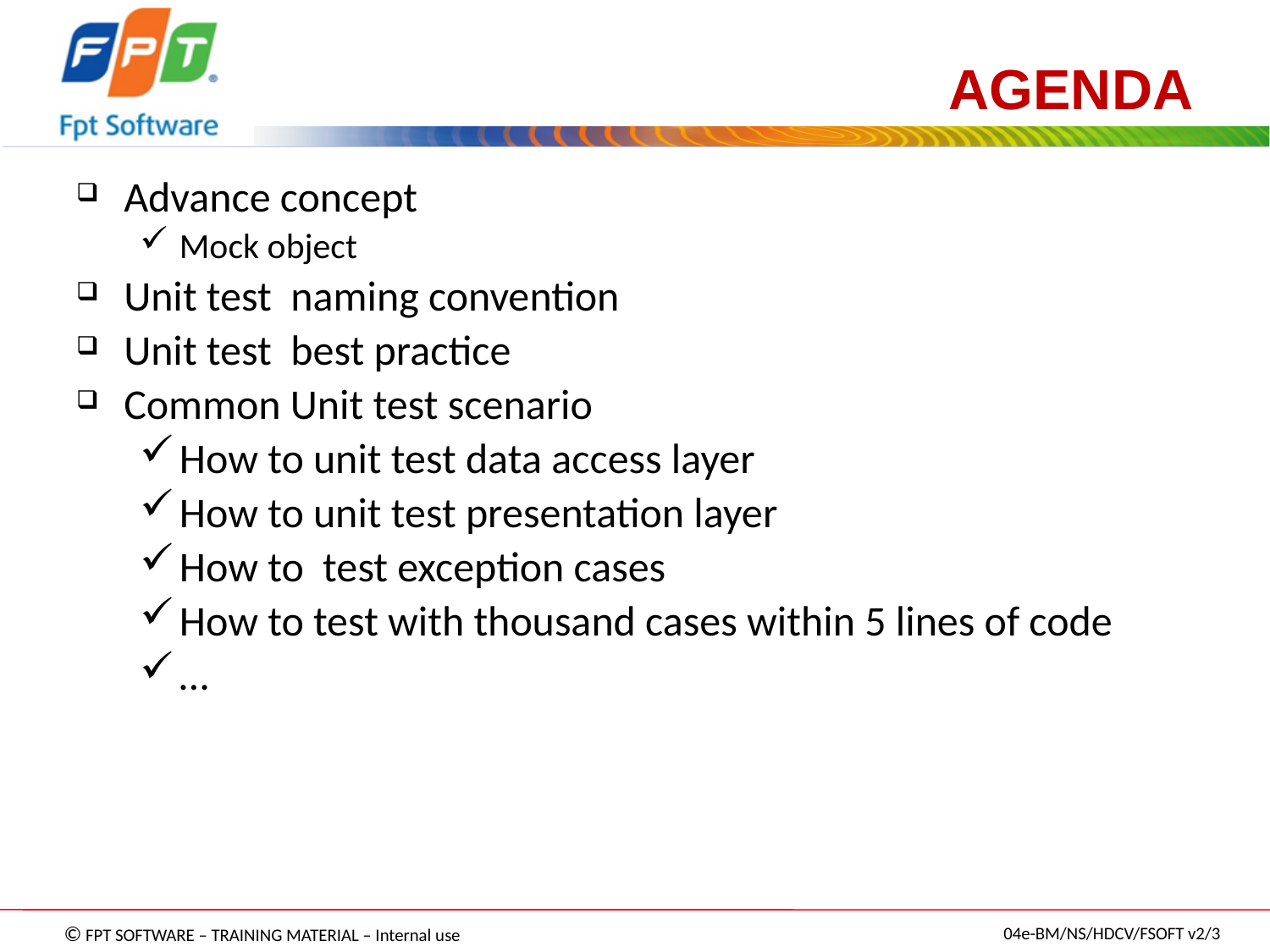

# AGENDA
Advance concept
Mock object
Unit test  naming convention
Unit test  best practice
Common Unit test scenario
How to unit test data access layer
How to unit test presentation layer
How to  test exception cases
How to test with thousand cases within 5 lines of code
…